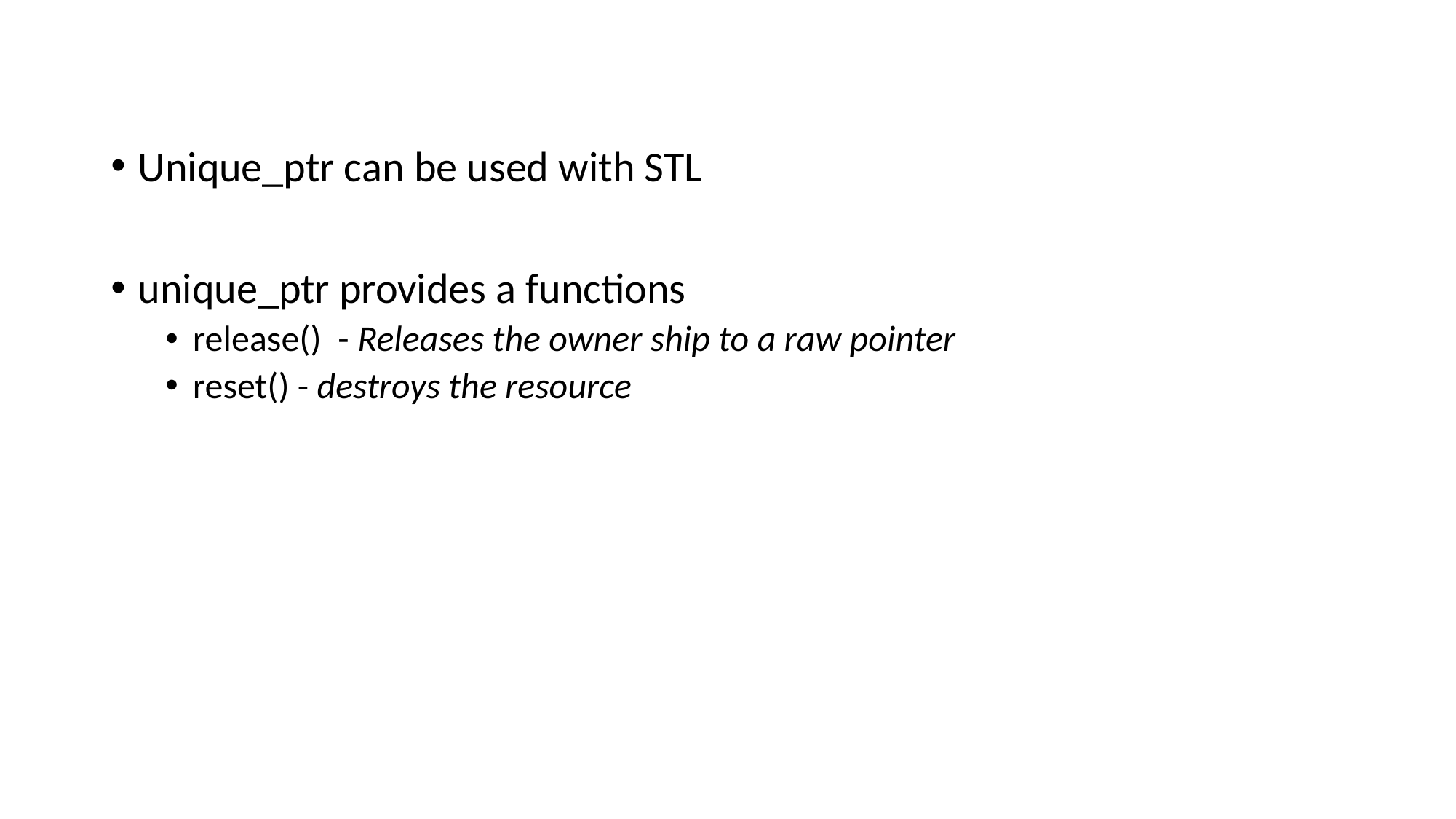

Unique_ptr can be used with STL

unique_ptr provides a functions
release()  - Releases the owner ship to a raw pointer
reset() - destroys the resource